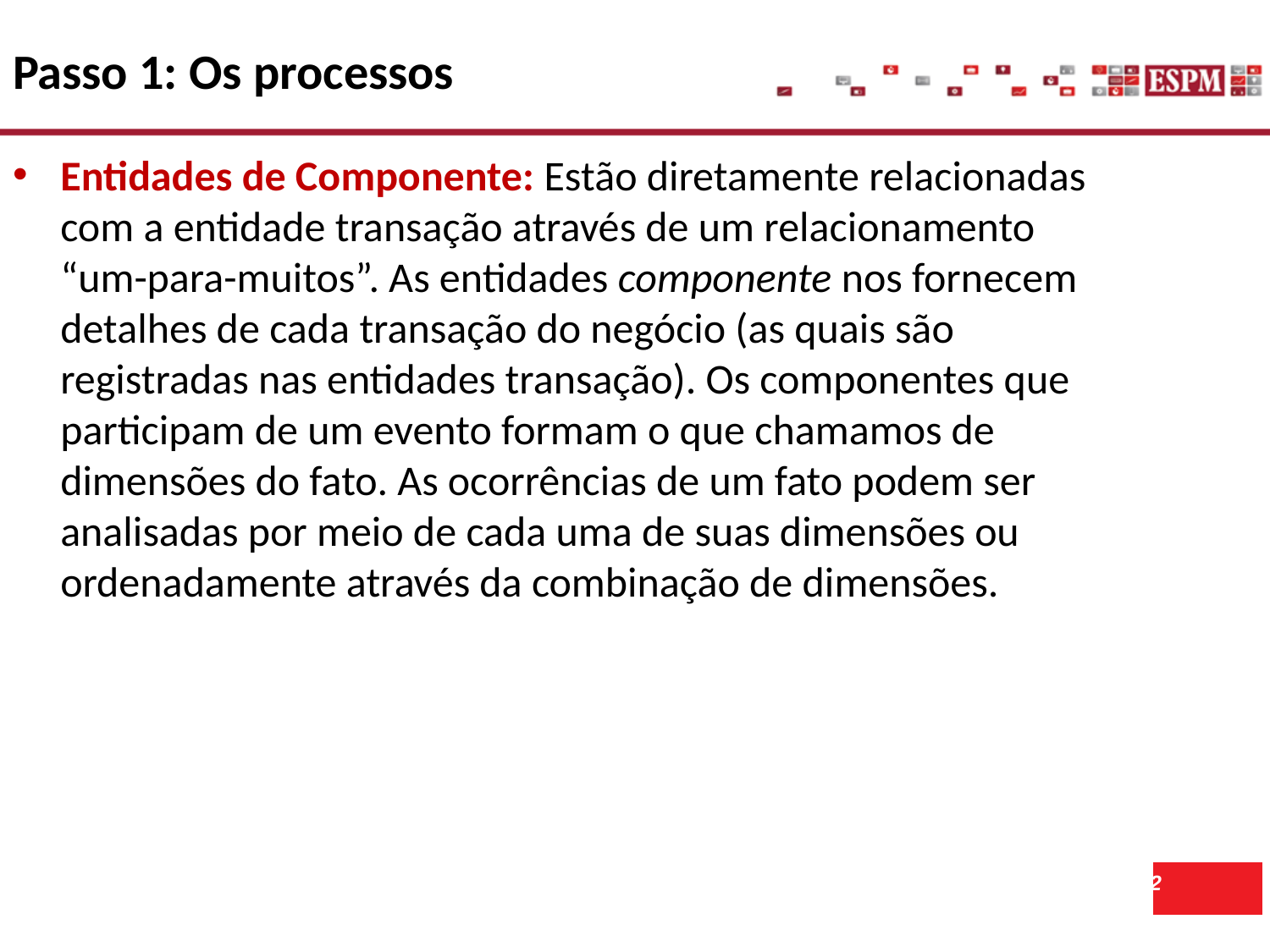

Passo 1: Os processos
Entidades de Componente: Estão diretamente relacionadas com a entidade transação através de um relacionamento “um-para-muitos”. As entidades componente nos fornecem detalhes de cada transação do negócio (as quais são registradas nas entidades transação). Os componentes que participam de um evento formam o que chamamos de dimensões do fato. As ocorrências de um fato podem ser analisadas por meio de cada uma de suas dimensões ou ordenadamente através da combinação de dimensões.